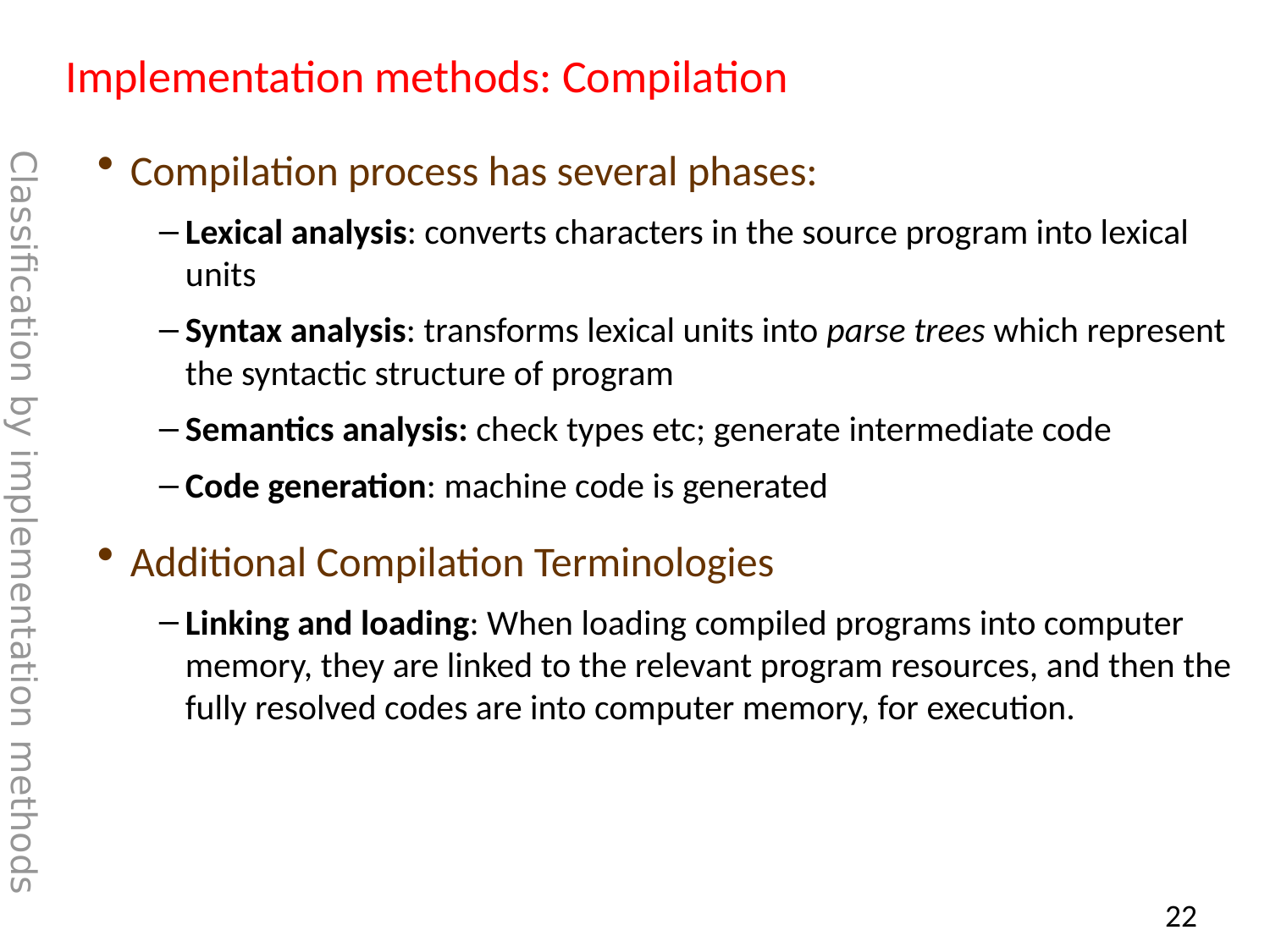

# Implementation methods: Compilation
Compilation process has several phases:
Lexical analysis: converts characters in the source program into lexical units
Syntax analysis: transforms lexical units into parse trees which represent the syntactic structure of program
Semantics analysis: check types etc; generate intermediate code
Code generation: machine code is generated
Additional Compilation Terminologies
Linking and loading: When loading compiled programs into computer memory, they are linked to the relevant program resources, and then the fully resolved codes are into computer memory, for execution.
Classification by implementation methods
22